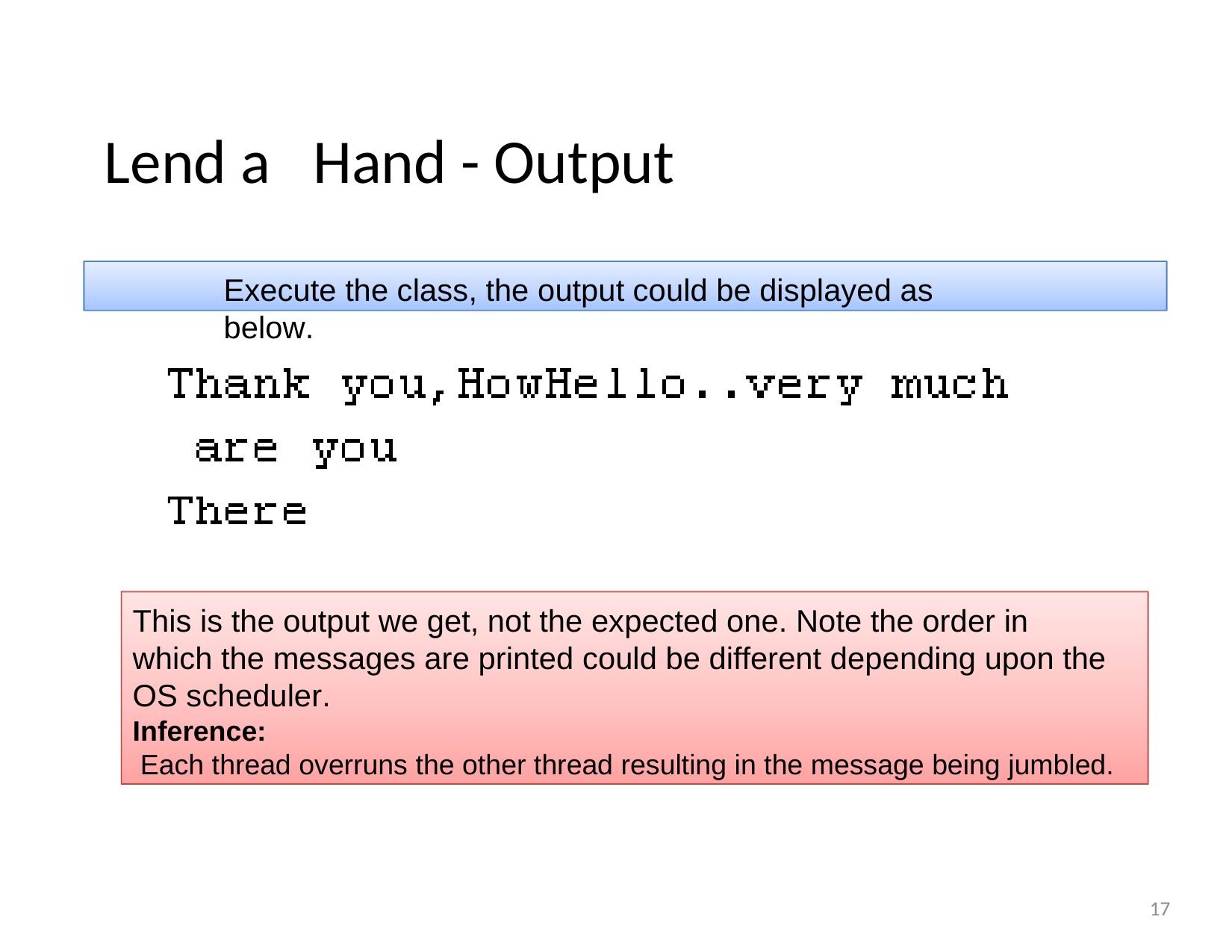

Lend a	Hand - Output

Execute the class, the output could be displayed as below.

This is the output we get, not the expected one. Note the order in which the messages are printed could be different depending upon the OS scheduler.
Inference:
Each thread overruns the other thread resulting in the message being jumbled.
17